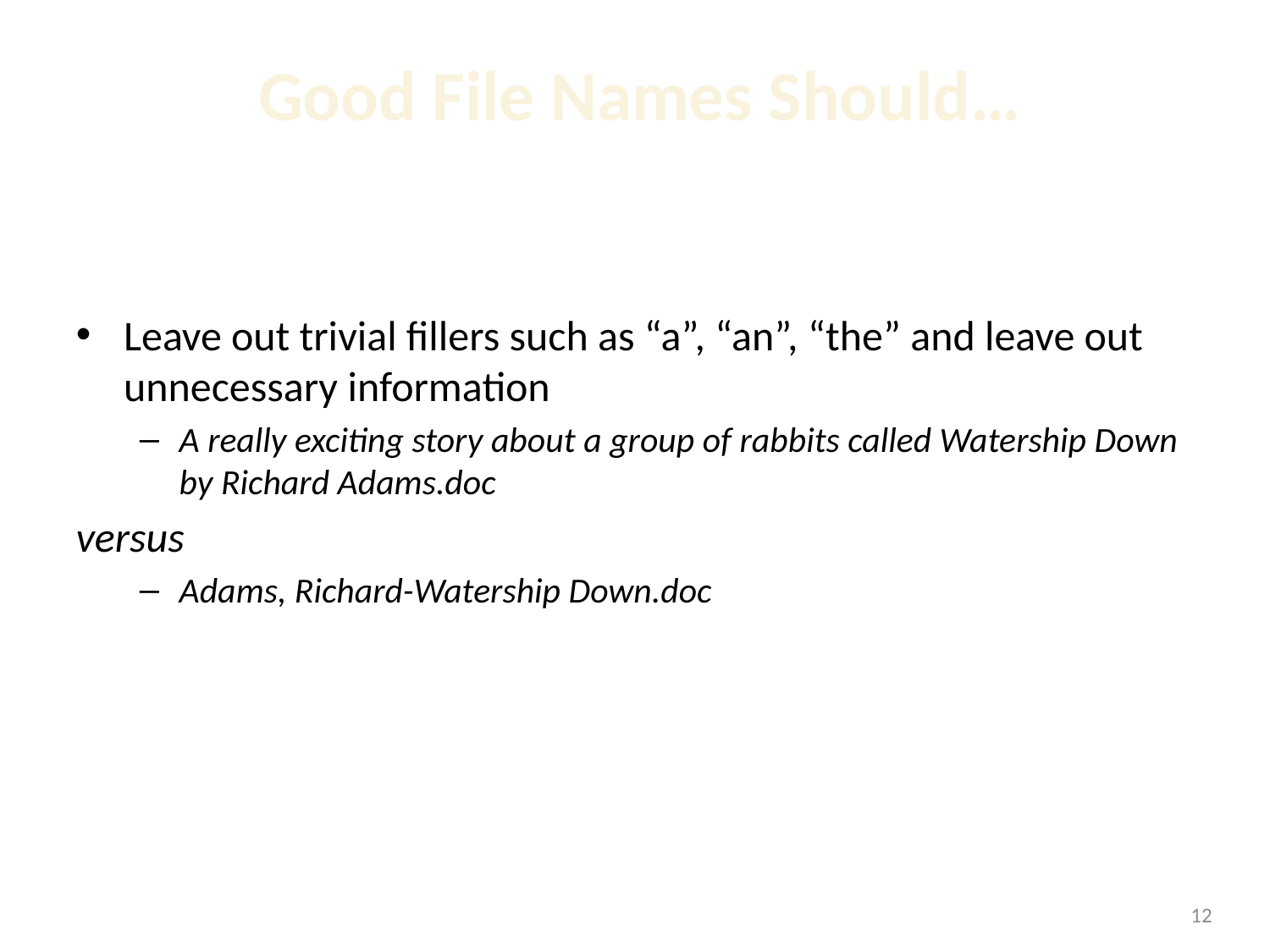

# Good File Names Should…

Leave out trivial fillers such as “a”, “an”, “the” and leave out unnecessary information
A really exciting story about a group of rabbits called Watership Down by Richard Adams.doc
versus
Adams, Richard-Watership Down.doc

12